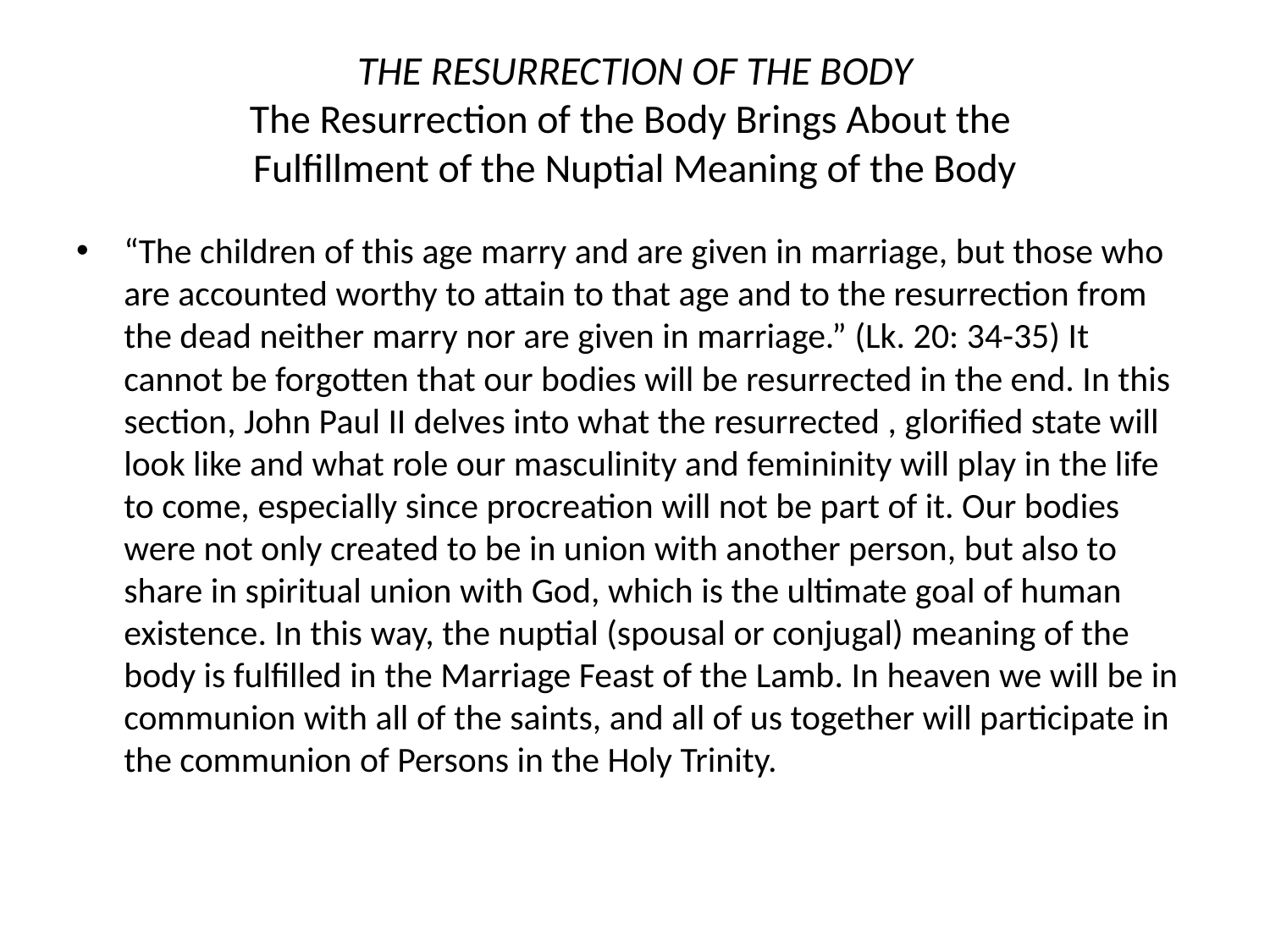

# THE RESURRECTION OF THE BODY The Resurrection of the Body Brings About the Fulfillment of the Nuptial Meaning of the Body
“The children of this age marry and are given in marriage, but those who are accounted worthy to attain to that age and to the resurrection from the dead neither marry nor are given in marriage.” (Lk. 20: 34-35) It cannot be forgotten that our bodies will be resurrected in the end. In this section, John Paul II delves into what the resurrected , glorified state will look like and what role our masculinity and femininity will play in the life to come, especially since procreation will not be part of it. Our bodies were not only created to be in union with another person, but also to share in spiritual union with God, which is the ultimate goal of human existence. In this way, the nuptial (spousal or conjugal) meaning of the body is fulfilled in the Marriage Feast of the Lamb. In heaven we will be in communion with all of the saints, and all of us together will participate in the communion of Persons in the Holy Trinity.